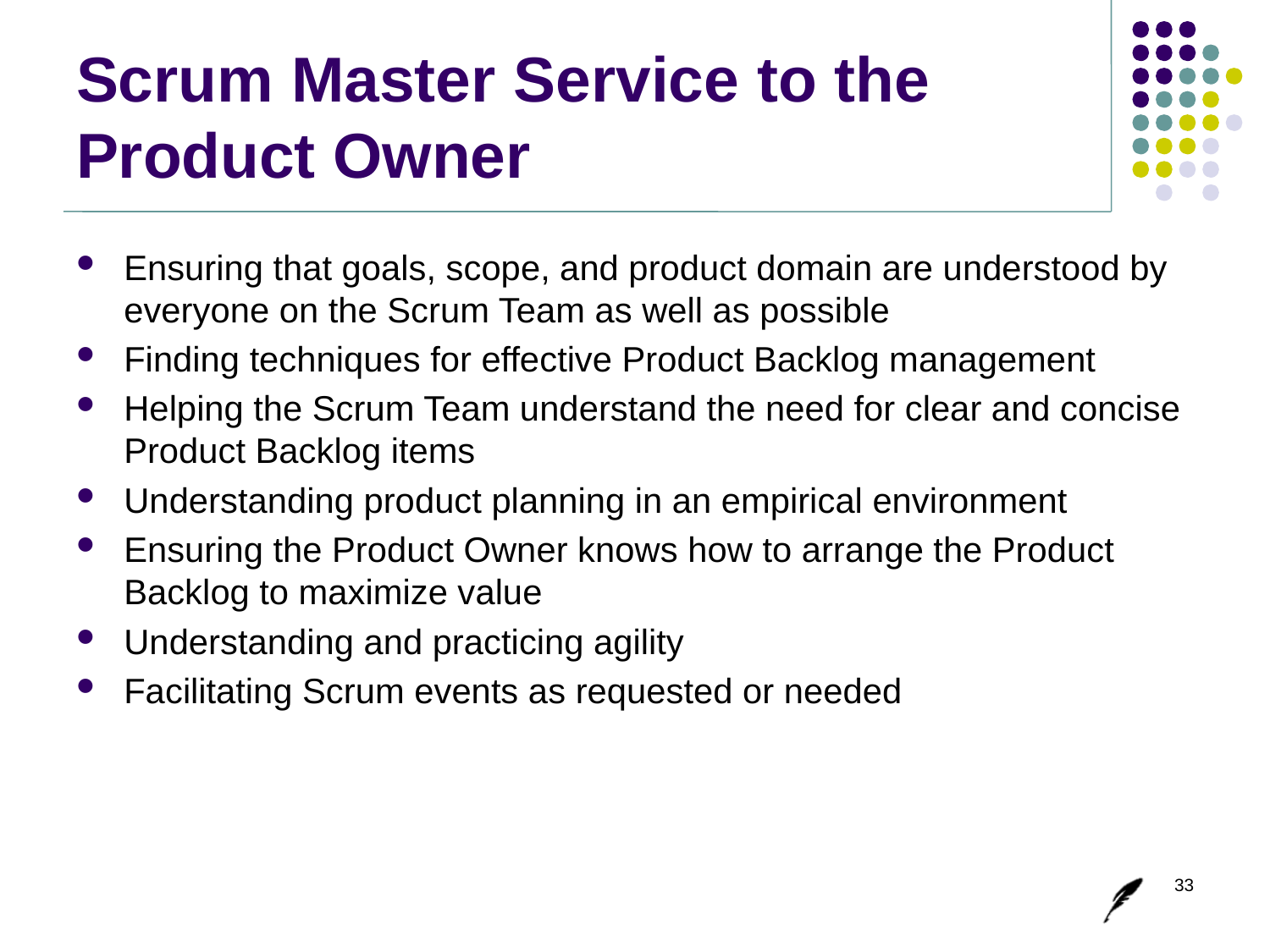

# Scrum Master Service to the Product Owner
Ensuring that goals, scope, and product domain are understood by everyone on the Scrum Team as well as possible
Finding techniques for effective Product Backlog management
Helping the Scrum Team understand the need for clear and concise Product Backlog items
Understanding product planning in an empirical environment
Ensuring the Product Owner knows how to arrange the Product Backlog to maximize value
Understanding and practicing agility
Facilitating Scrum events as requested or needed
33